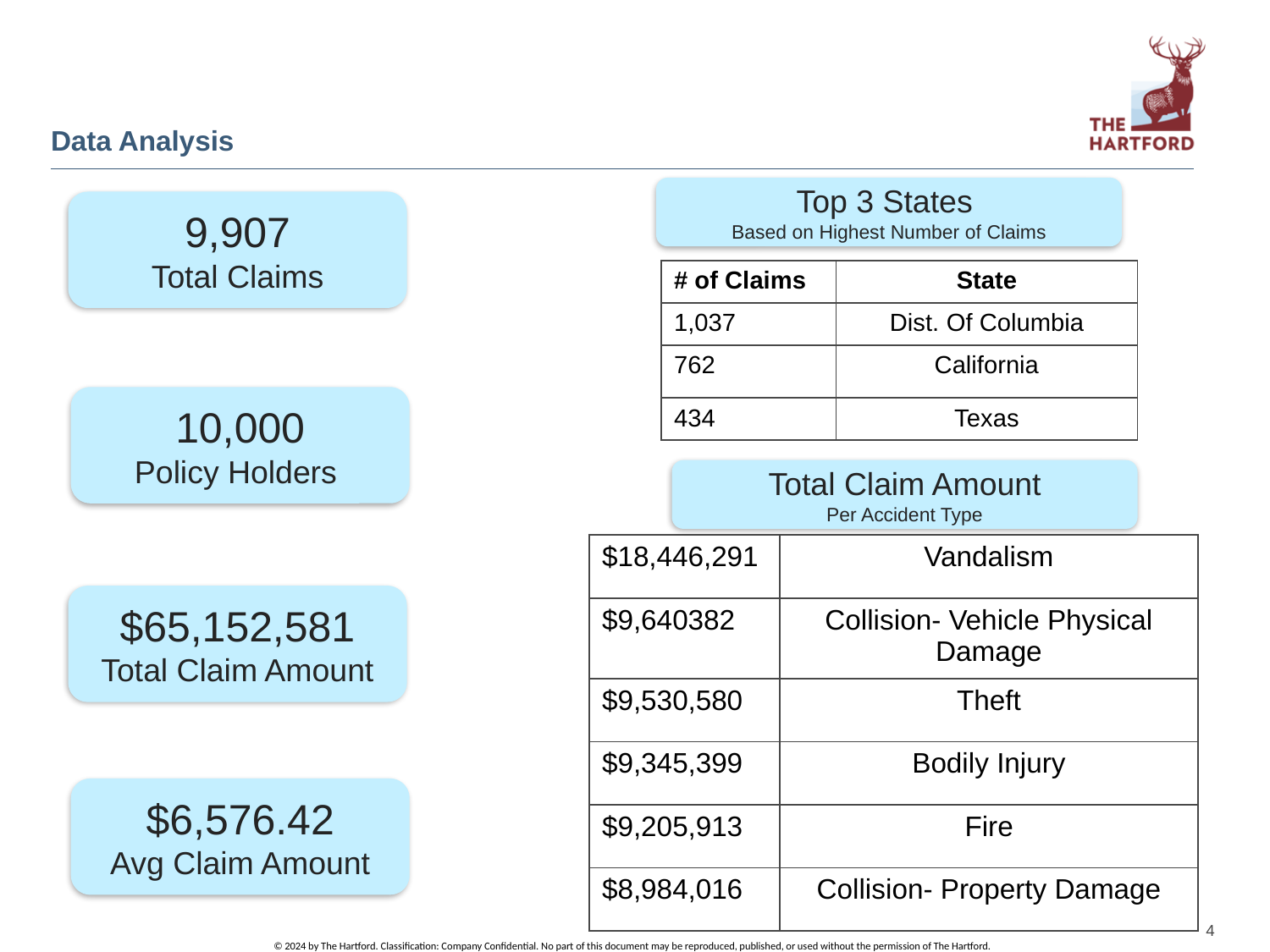

# Data Analysis
Top 3 States
Based on Highest Number of Claims
9,907
Total Claims
| # of Claims | State |
| --- | --- |
| 1,037 | Dist. Of Columbia |
| 762 | California |
| 434 | Texas |
10,000
Policy Holders
Total Claim Amount
Per Accident Type
| $18,446,291 | Vandalism |
| --- | --- |
| $9,640382 | Collision- Vehicle Physical Damage |
| $9,530,580 | Theft |
| $9,345,399 | Bodily Injury |
| $9,205,913 | Fire |
| $8,984,016 | Collision- Property Damage |
$65,152,581
Total Claim Amount
$6,576.42
Avg Claim Amount
4